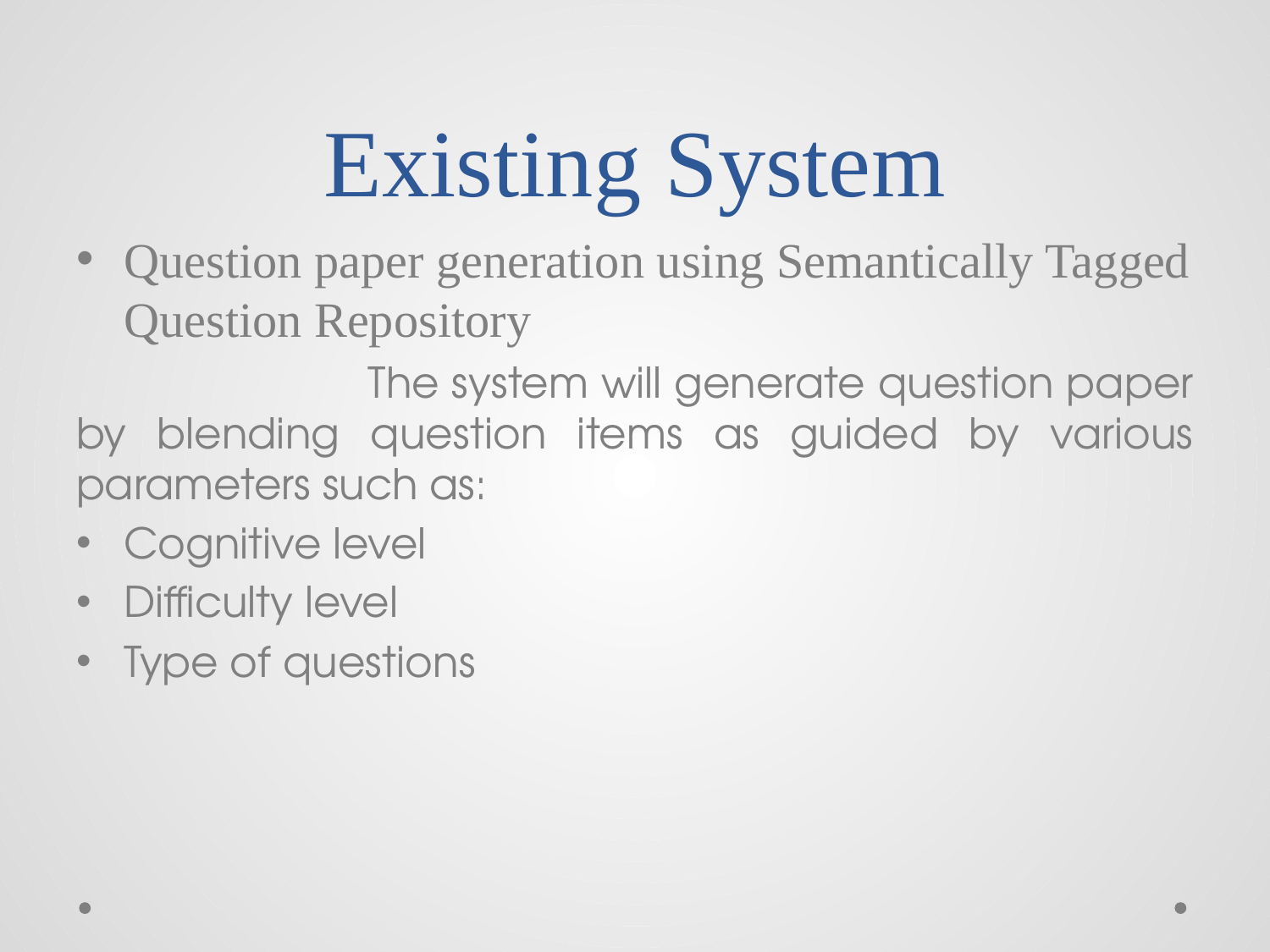

# Existing System
Question paper generation using Semantically Tagged Question Repository
                       The system will generate question paper by blending question items as guided by various parameters such as:
Cognitive level
Difficulty level
Type of questions